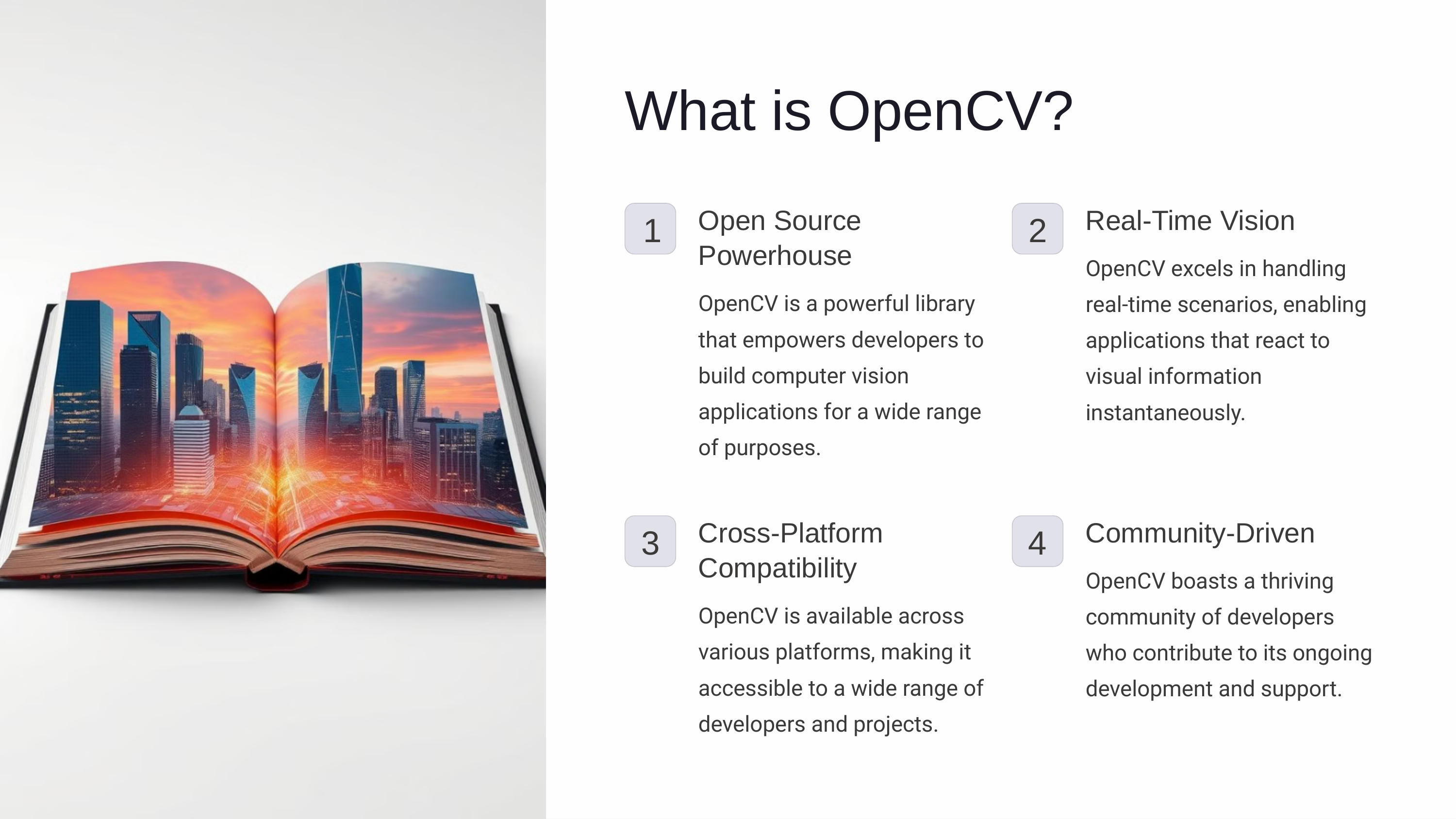

What is OpenCV?
Open Source Powerhouse
Real-Time Vision

1
2
OpenCV excels in handling real-time scenarios, enabling applications that react to visual information instantaneously.
OpenCV is a powerful library that empowers developers to build computer vision applications for a wide range of purposes.
Cross-Platform Compatibility
Community-Driven

3
4
OpenCV boasts a thriving community of developers who contribute to its ongoing development and support.
OpenCV is available across various platforms, making it accessible to a wide range of developers and projects.